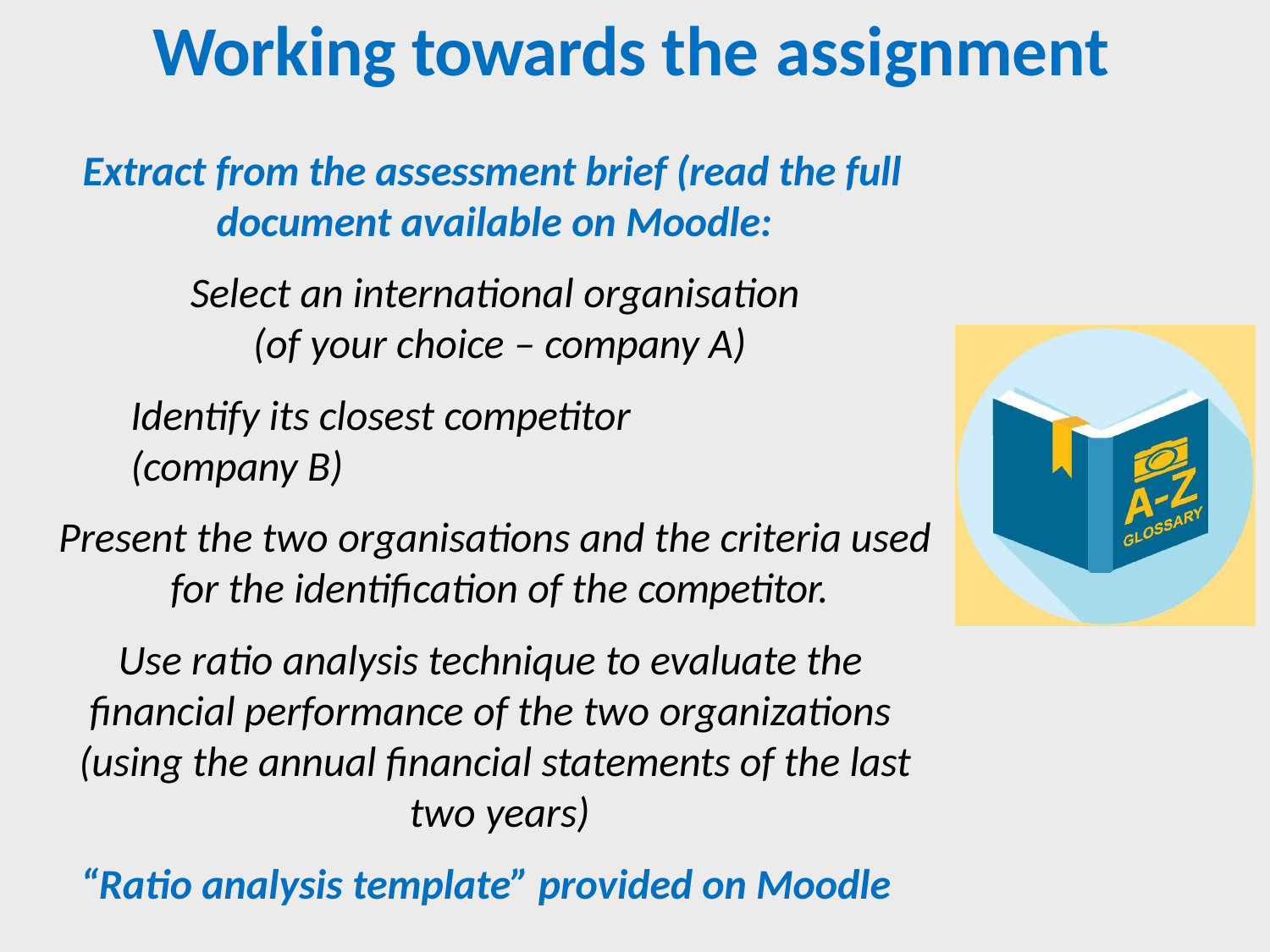

# Working towards the assignment
Extract from the assessment brief (read the full
document available on Moodle:
Select an international organisation  (of your choice – company A)
Identify its closest competitor (company B)
Present the two organisations and the criteria used  for the identification of the competitor.
Use ratio analysis technique to evaluate the  financial performance of the two organizations  (using the annual financial statements of the last  two years)
“Ratio analysis template” provided on Moodle